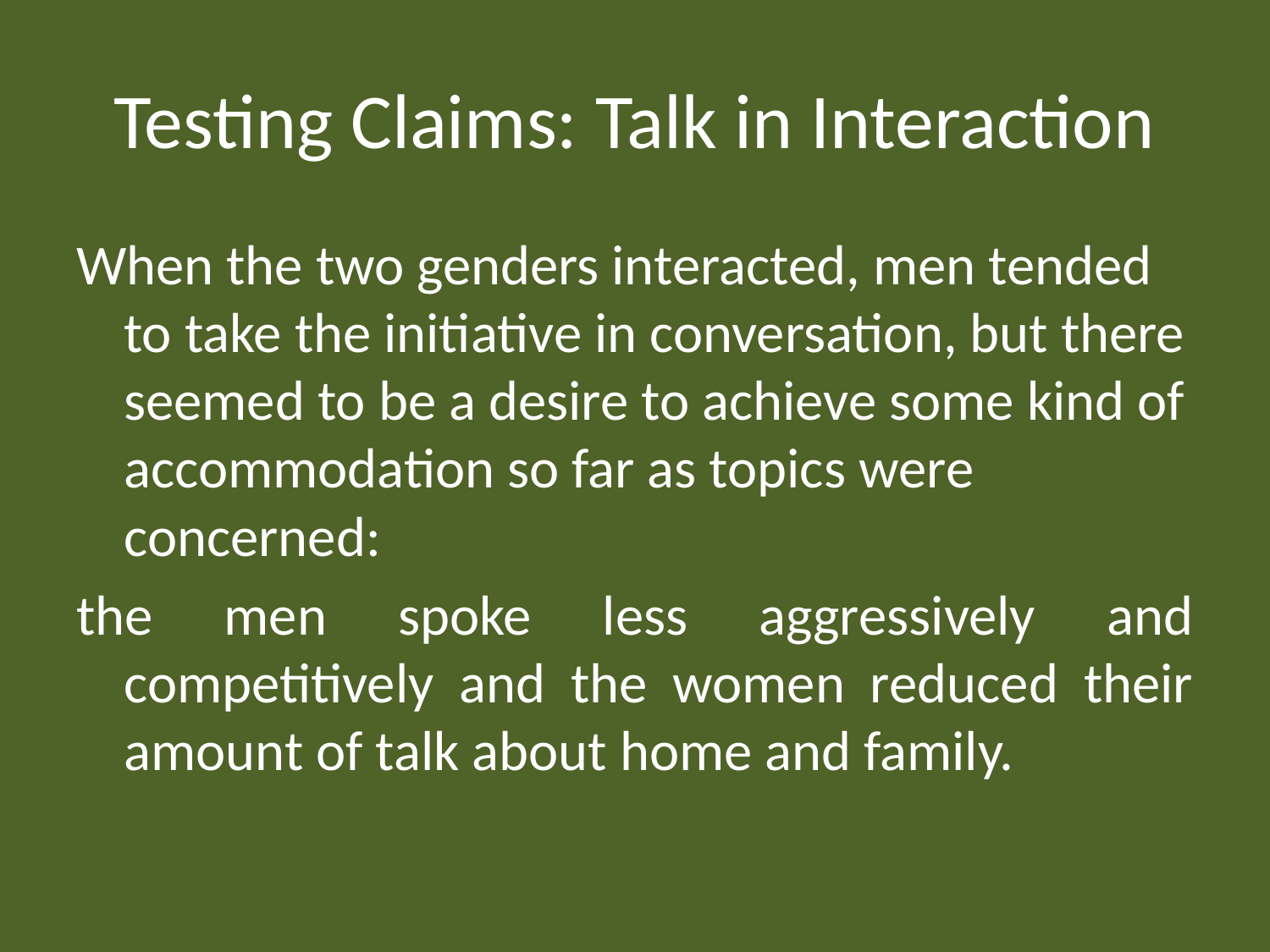

# Testing Claims: Talk in Interaction
When the two genders interacted, men tended to take the initiative in conversation, but there seemed to be a desire to achieve some kind of accommodation so far as topics were concerned:
the men spoke less aggressively and competitively and the women reduced their amount of talk about home and family.